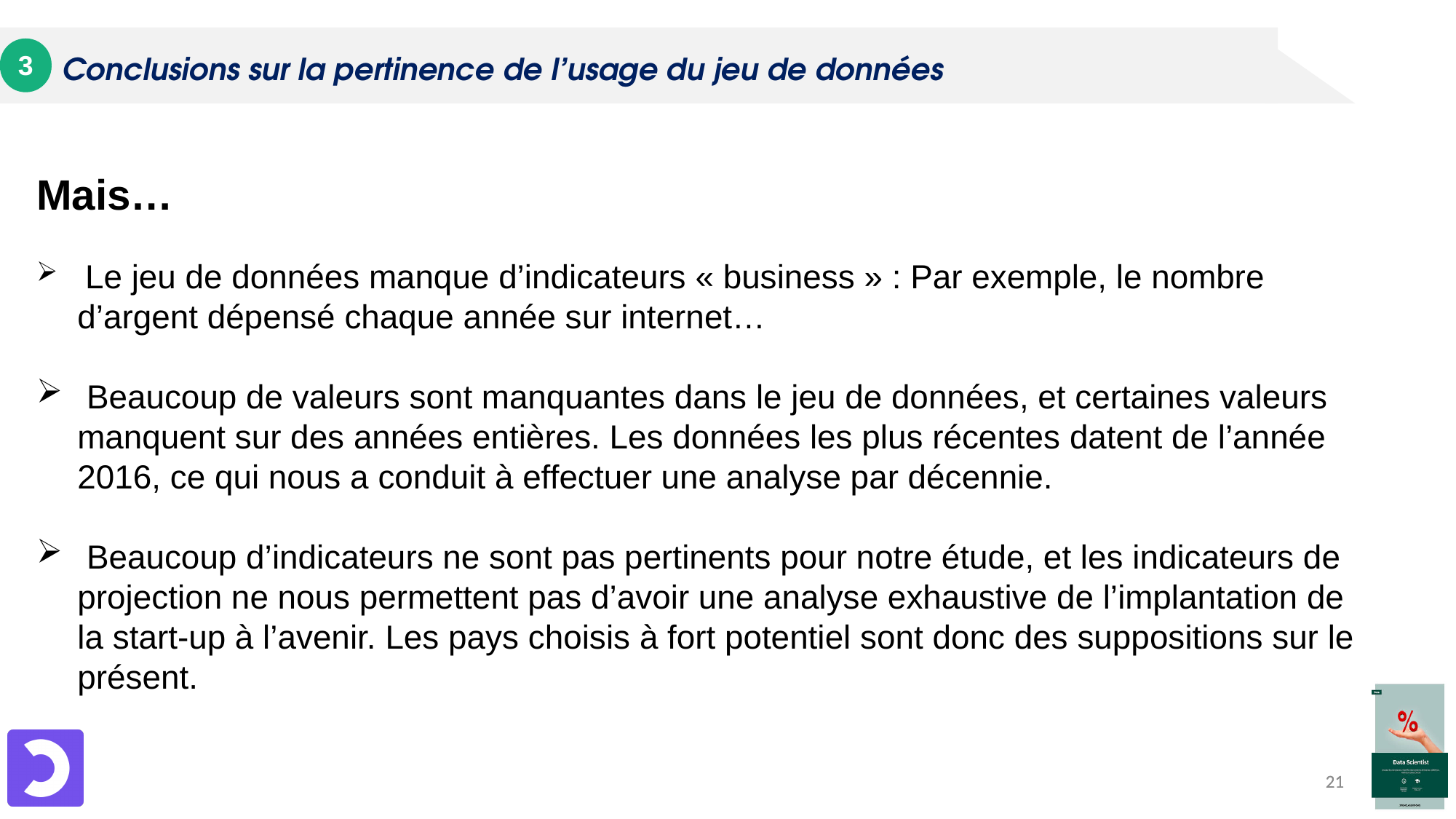

# Conclusions sur la pertinence de l’usage du jeu de données
3
2

Mais…

 Le jeu de données manque d’indicateurs « business » : Par exemple, le nombre d’argent dépensé chaque année sur internet…

 Beaucoup de valeurs sont manquantes dans le jeu de données, et certaines valeurs manquent sur des années entières. Les données les plus récentes datent de l’année 2016, ce qui nous a conduit à effectuer une analyse par décennie.

 Beaucoup d’indicateurs ne sont pas pertinents pour notre étude, et les indicateurs de projection ne nous permettent pas d’avoir une analyse exhaustive de l’implantation de la start-up à l’avenir. Les pays choisis à fort potentiel sont donc des suppositions sur le présent.

21